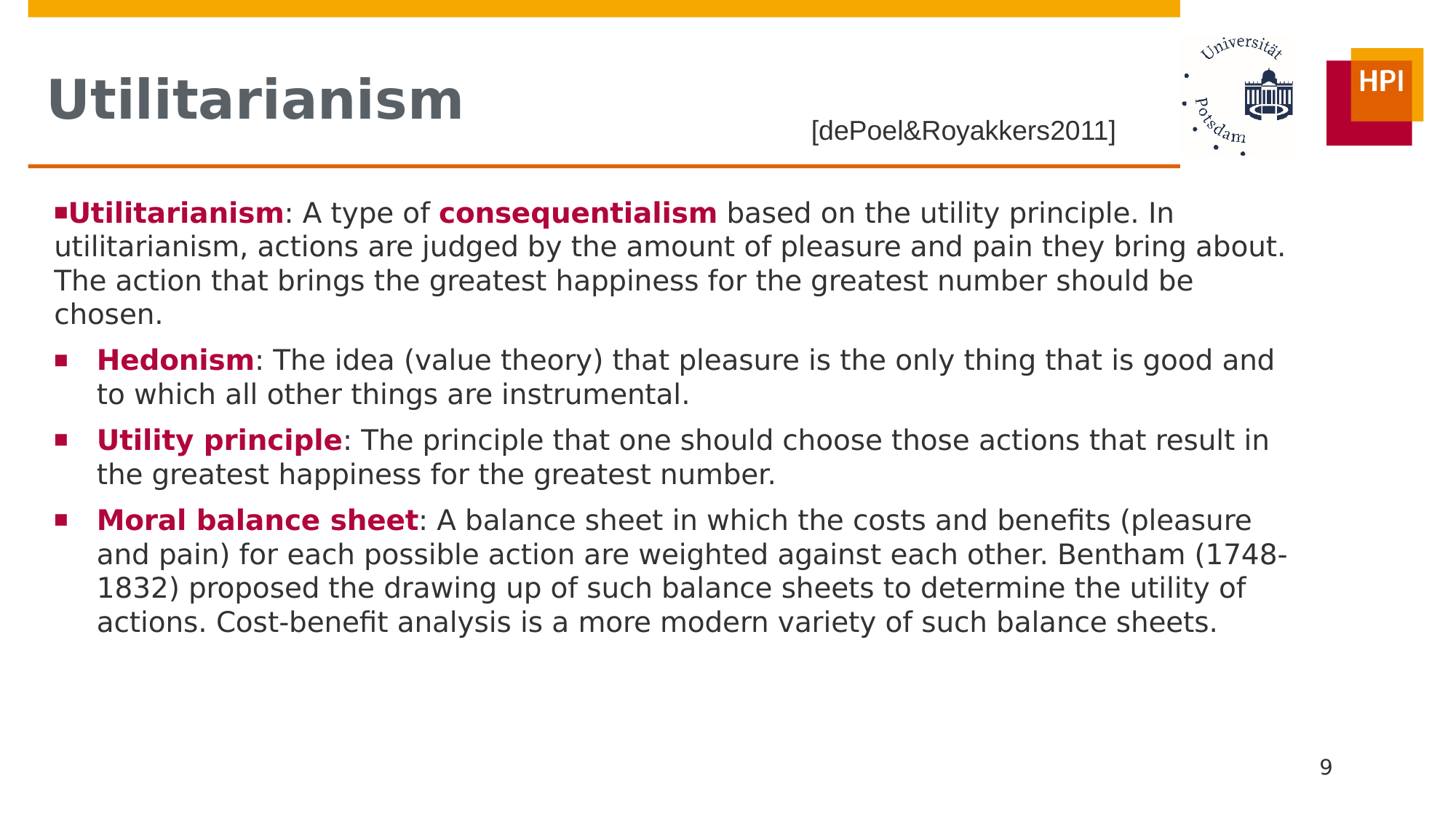

# Utilitarianism
[dePoel&Royakkers2011]
Utilitarianism: A type of consequentialism based on the utility principle. In utilitarianism, actions are judged by the amount of pleasure and pain they bring about. The action that brings the greatest happiness for the greatest number should be chosen.
Hedonism: The idea (value theory) that pleasure is the only thing that is good and to which all other things are instrumental.
Utility principle: The principle that one should choose those actions that result in the greatest happiness for the greatest number.
Moral balance sheet: A balance sheet in which the costs and benefits (pleasure and pain) for each possible action are weighted against each other. Bentham (1748-1832) proposed the drawing up of such balance sheets to determine the utility of actions. Cost-benefit analysis is a more modern variety of such balance sheets.

9